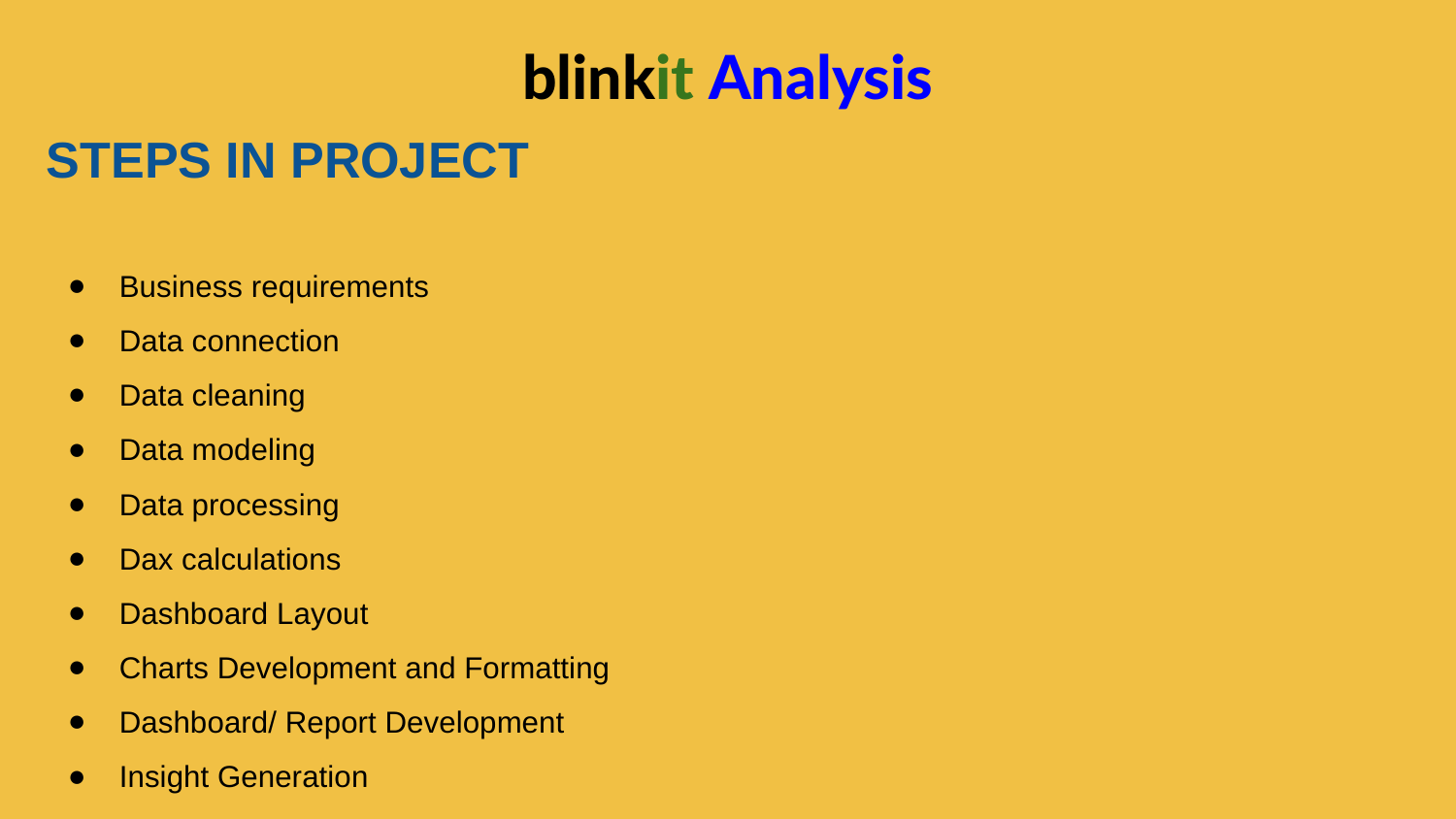

# blinkit Analysis
STEPS IN PROJECT

Business requirements
Data connection
Data cleaning
Data modeling
Data processing
Dax calculations
Dashboard Layout
Charts Development and Formatting
Dashboard/ Report Development
Insight Generation